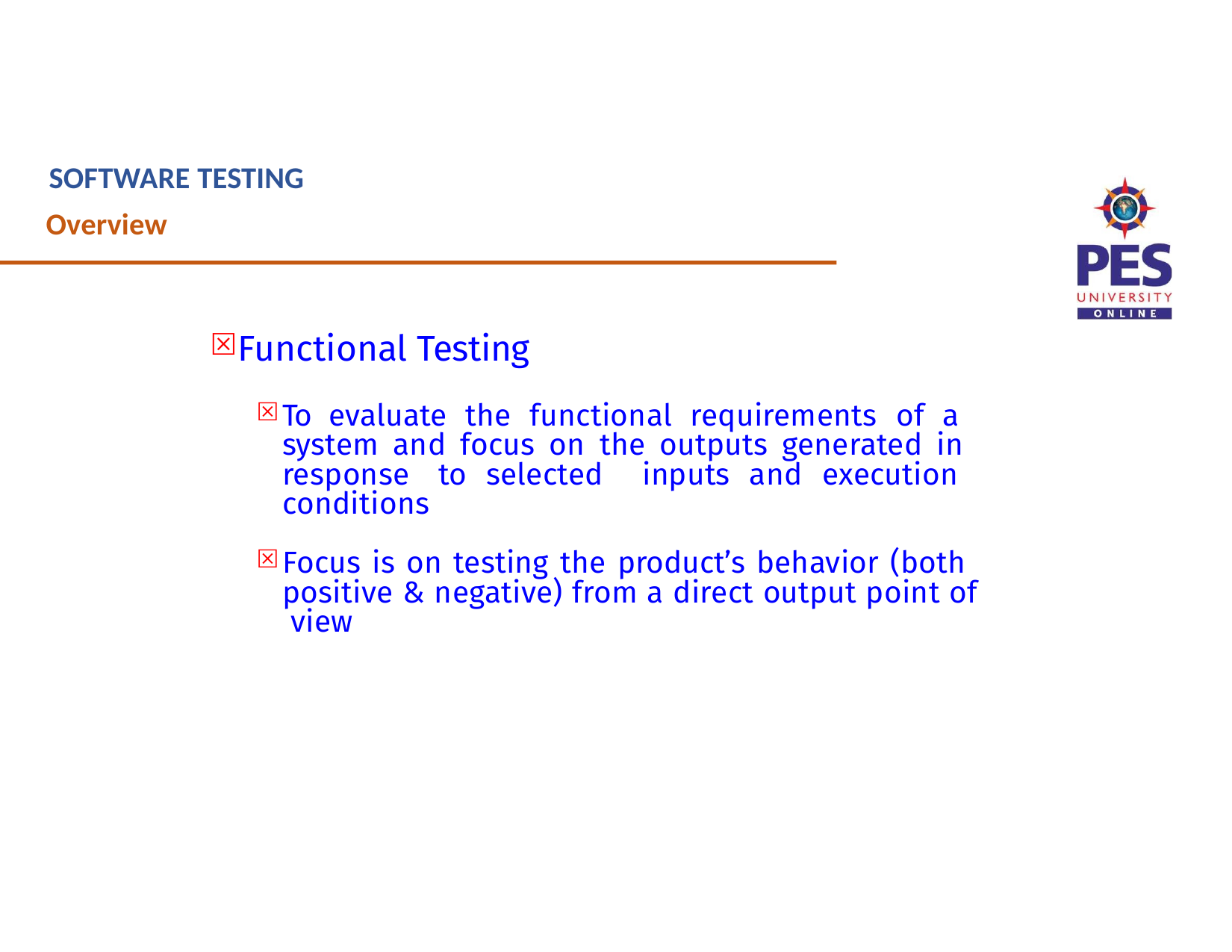

# SOFTWARE TESTING

Overview

Functional Testing
To evaluate the functional requirements of a  system and focus on the outputs generated in  response to selected  inputs and execution  conditions
Focus is on testing the product’s behavior (both  positive & negative) from a direct output point of  view